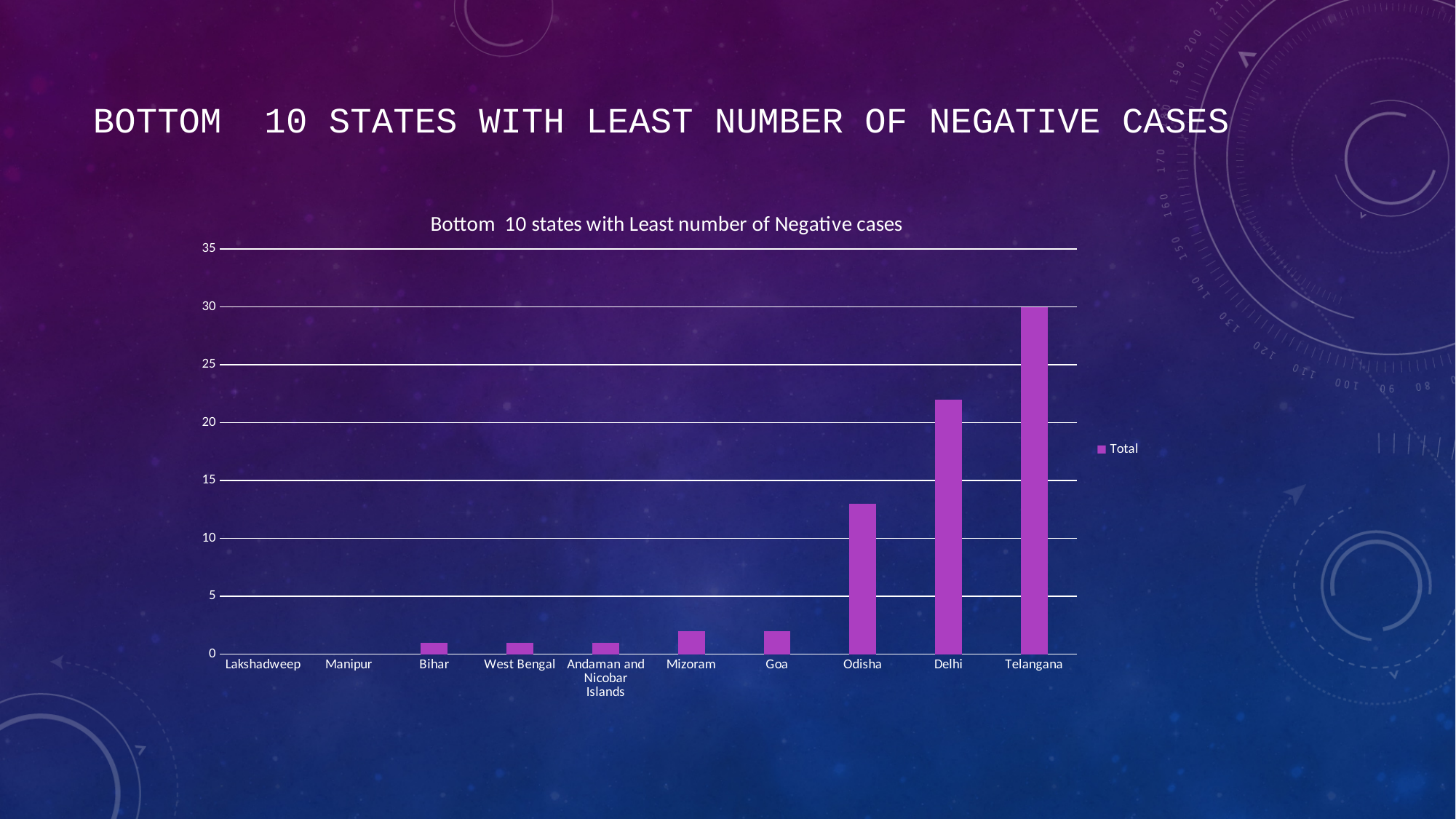

# Bottom  10 states with LEAST number of Negative cases

### Chart: Bottom  10 states with Least number of Negative cases

| Category | Total |
|---|---|
| Lakshadweep | None |
| Manipur | None |
| Bihar | 1.0 |
| West Bengal | 1.0 |
| Andaman and Nicobar Islands | 1.0 |
| Mizoram | 2.0 |
| Goa | 2.0 |
| Odisha | 13.0 |
| Delhi | 22.0 |
| Telangana | 30.0 |